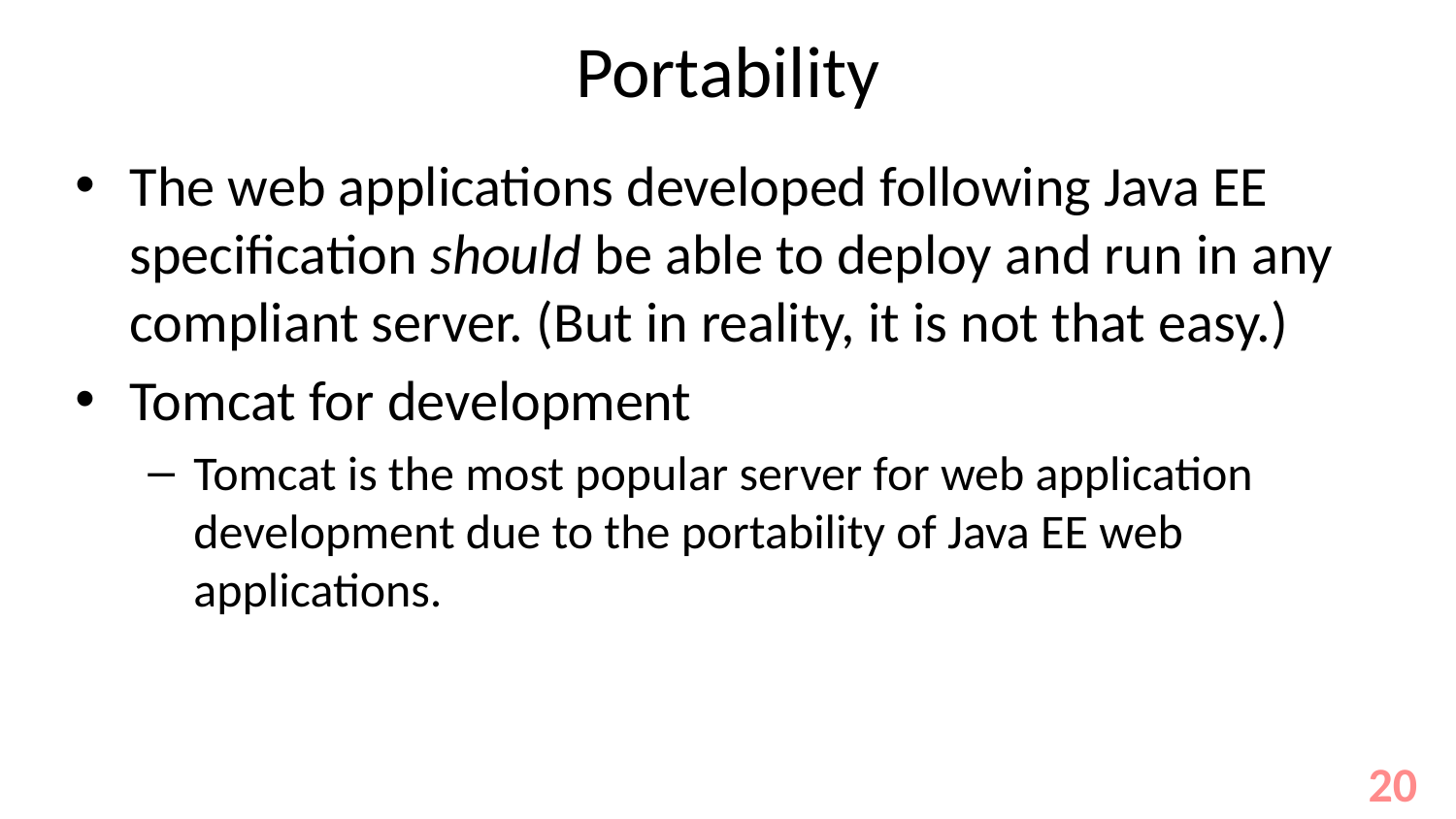

# Portability
The web applications developed following Java EE specification should be able to deploy and run in any compliant server. (But in reality, it is not that easy.)
Tomcat for development
Tomcat is the most popular server for web application development due to the portability of Java EE web applications.
20